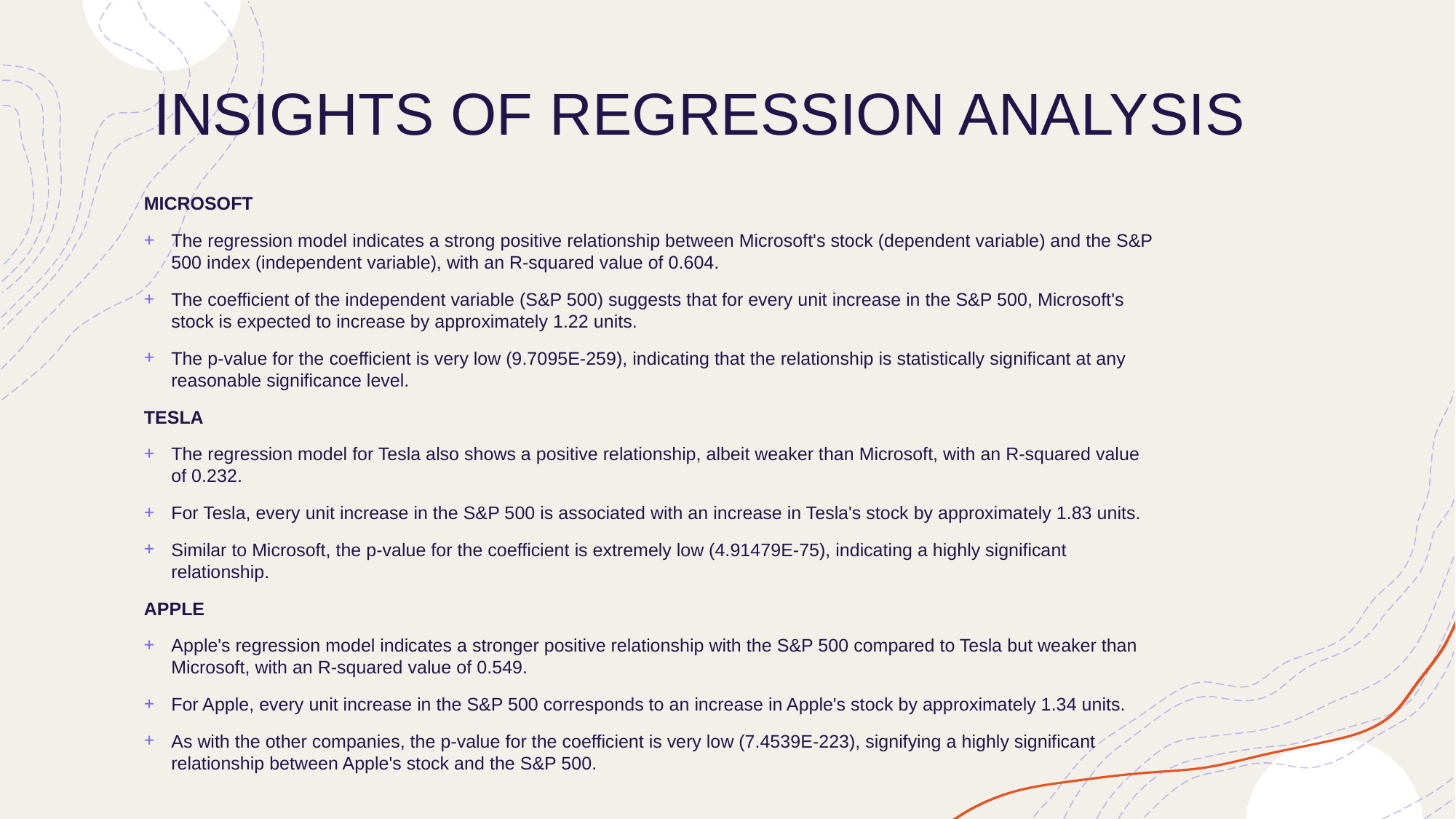

# INSIGHTS OF REGRESSION ANALYSIS
MICROSOFT
The regression model indicates a strong positive relationship between Microsoft's stock (dependent variable) and the S&P 500 index (independent variable), with an R-squared value of 0.604.
The coefficient of the independent variable (S&P 500) suggests that for every unit increase in the S&P 500, Microsoft's stock is expected to increase by approximately 1.22 units.
The p-value for the coefficient is very low (9.7095E-259), indicating that the relationship is statistically significant at any reasonable significance level.
TESLA
The regression model for Tesla also shows a positive relationship, albeit weaker than Microsoft, with an R-squared value of 0.232.
For Tesla, every unit increase in the S&P 500 is associated with an increase in Tesla's stock by approximately 1.83 units.
Similar to Microsoft, the p-value for the coefficient is extremely low (4.91479E-75), indicating a highly significant relationship.
APPLE
Apple's regression model indicates a stronger positive relationship with the S&P 500 compared to Tesla but weaker than Microsoft, with an R-squared value of 0.549.
For Apple, every unit increase in the S&P 500 corresponds to an increase in Apple's stock by approximately 1.34 units.
As with the other companies, the p-value for the coefficient is very low (7.4539E-223), signifying a highly significant relationship between Apple's stock and the S&P 500.